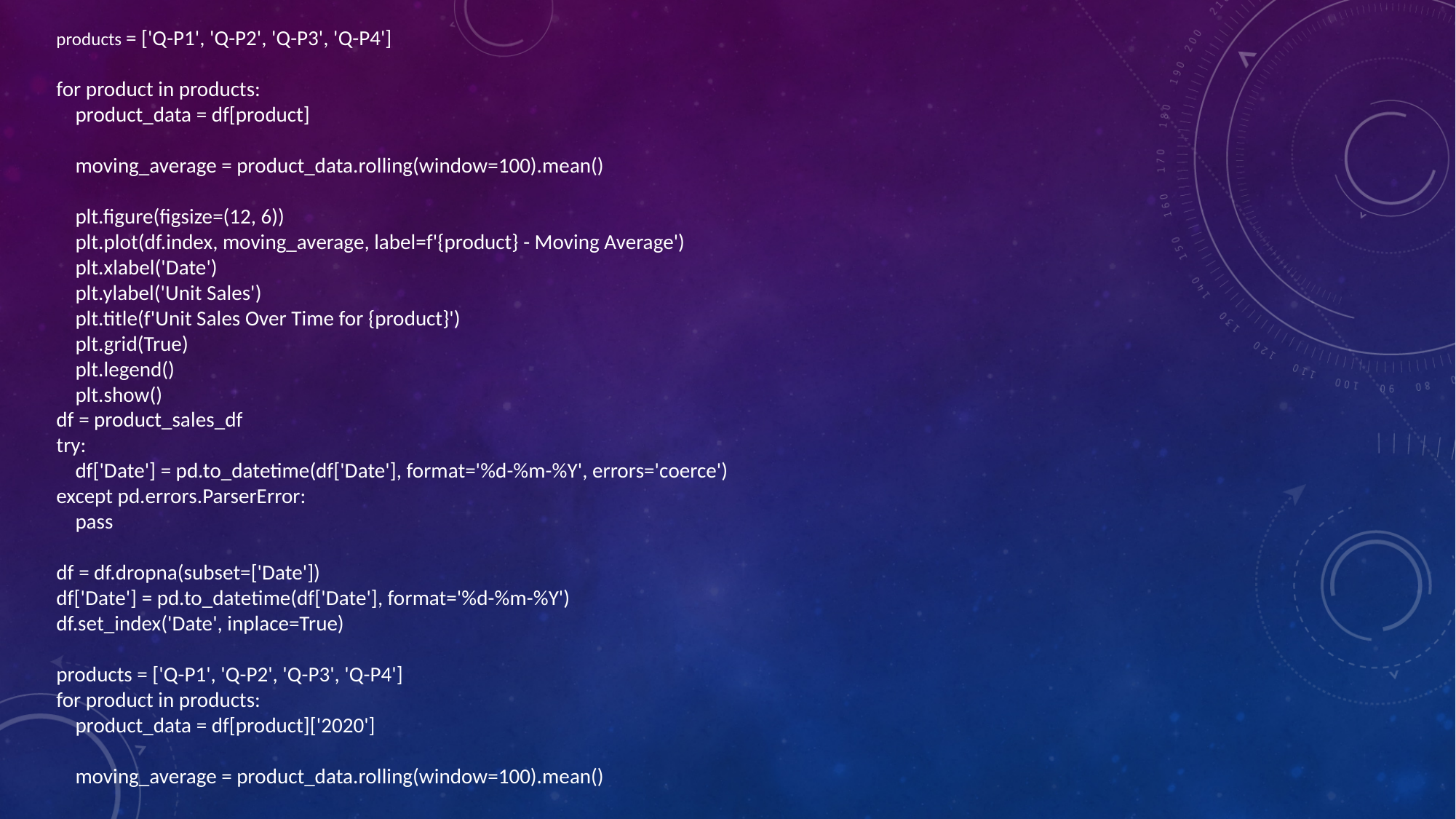

products = ['Q-P1', 'Q-P2', 'Q-P3', 'Q-P4']

for product in products:
    product_data = df[product]

    moving_average = product_data.rolling(window=100).mean()

    plt.figure(figsize=(12, 6))
    plt.plot(df.index, moving_average, label=f'{product} - Moving Average')
    plt.xlabel('Date')
    plt.ylabel('Unit Sales')
    plt.title(f'Unit Sales Over Time for {product}')
    plt.grid(True)
    plt.legend()
    plt.show()
df = product_sales_df
try:
    df['Date'] = pd.to_datetime(df['Date'], format='%d-%m-%Y', errors='coerce')
except pd.errors.ParserError:
    pass

df = df.dropna(subset=['Date'])
df['Date'] = pd.to_datetime(df['Date'], format='%d-%m-%Y')
df.set_index('Date', inplace=True)

products = ['Q-P1', 'Q-P2', 'Q-P3', 'Q-P4']
for product in products:
    product_data = df[product]['2020']

    moving_average = product_data.rolling(window=100).mean()